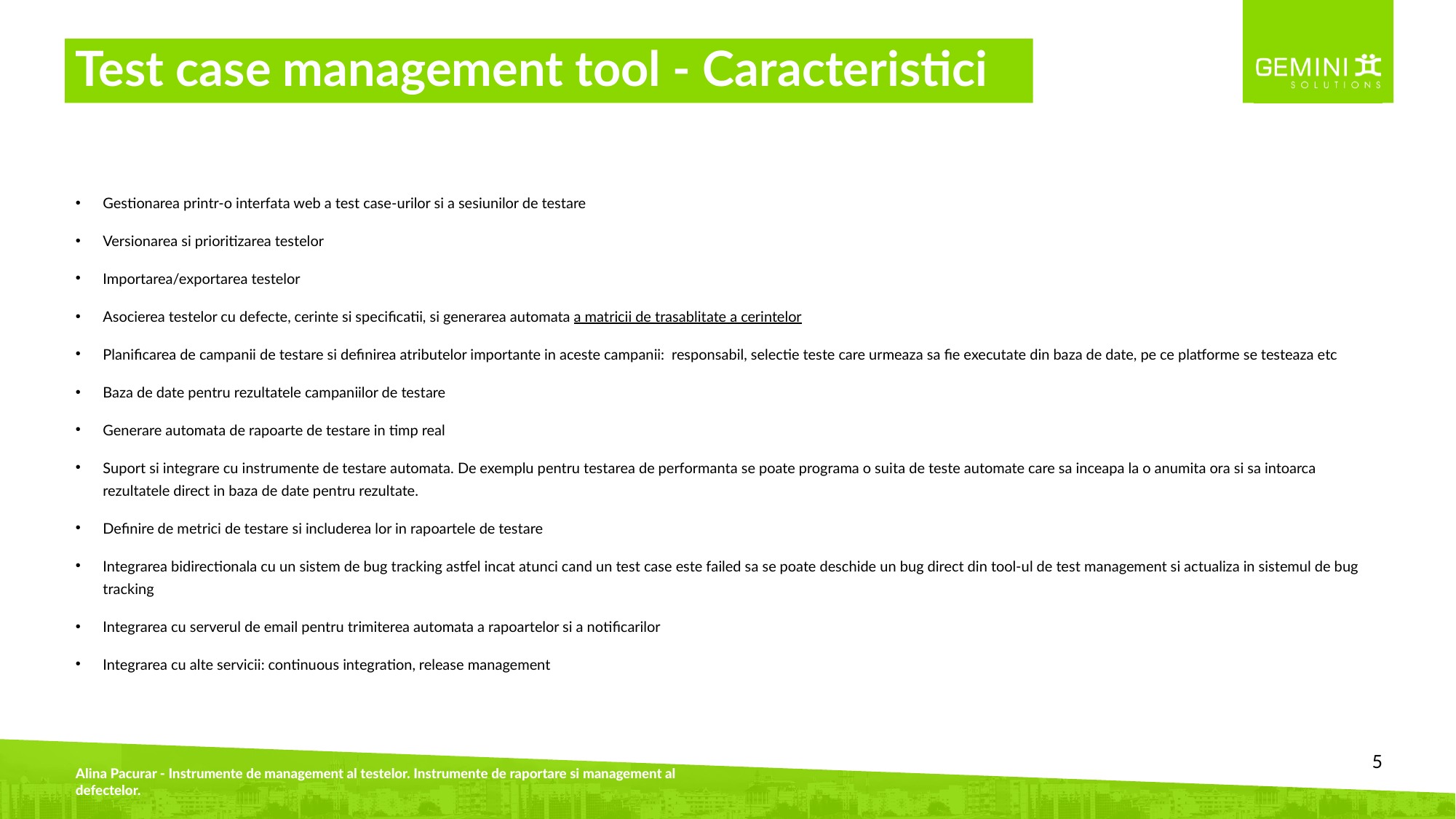

# Test case management tool - Caracteristici
Gestionarea printr-o interfata web a test case-urilor si a sesiunilor de testare
Versionarea si prioritizarea testelor
Importarea/exportarea testelor
Asocierea testelor cu defecte, cerinte si specificatii, si generarea automata a matricii de trasablitate a cerintelor
Planificarea de campanii de testare si definirea atributelor importante in aceste campanii:  responsabil, selectie teste care urmeaza sa fie executate din baza de date, pe ce platforme se testeaza etc
Baza de date pentru rezultatele campaniilor de testare
Generare automata de rapoarte de testare in timp real
Suport si integrare cu instrumente de testare automata. De exemplu pentru testarea de performanta se poate programa o suita de teste automate care sa inceapa la o anumita ora si sa intoarca rezultatele direct in baza de date pentru rezultate.
Definire de metrici de testare si includerea lor in rapoartele de testare
Integrarea bidirectionala cu un sistem de bug tracking astfel incat atunci cand un test case este failed sa se poate deschide un bug direct din tool-ul de test management si actualiza in sistemul de bug tracking
Integrarea cu serverul de email pentru trimiterea automata a rapoartelor si a notificarilor
Integrarea cu alte servicii: continuous integration, release management
5
Alina Pacurar - Instrumente de management al testelor. Instrumente de raportare si management al defectelor.